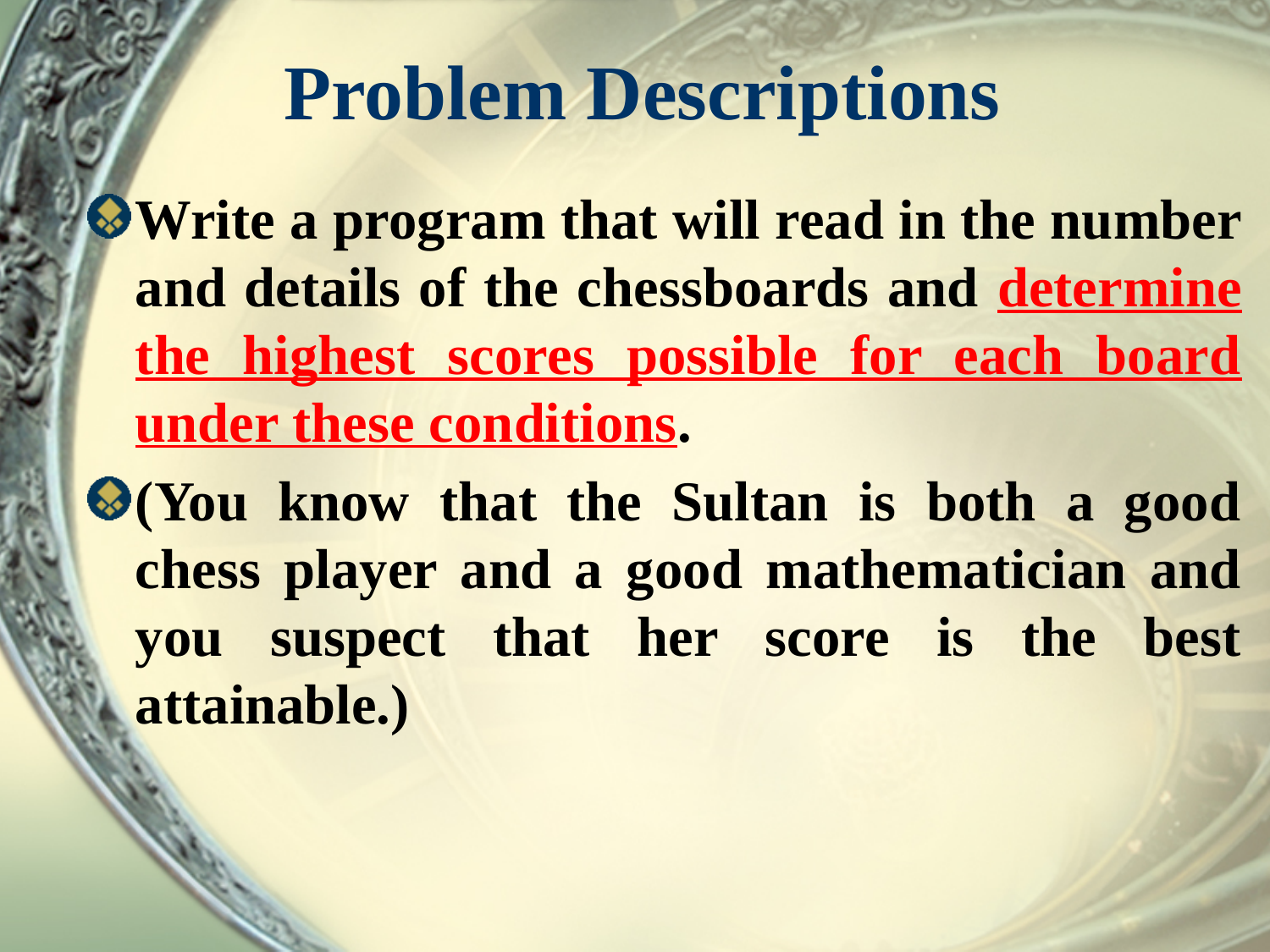

# Problem Descriptions
Write a program that will read in the number and details of the chessboards and determine the highest scores possible for each board under these conditions.
(You know that the Sultan is both a good chess player and a good mathematician and you suspect that her score is the best attainable.)